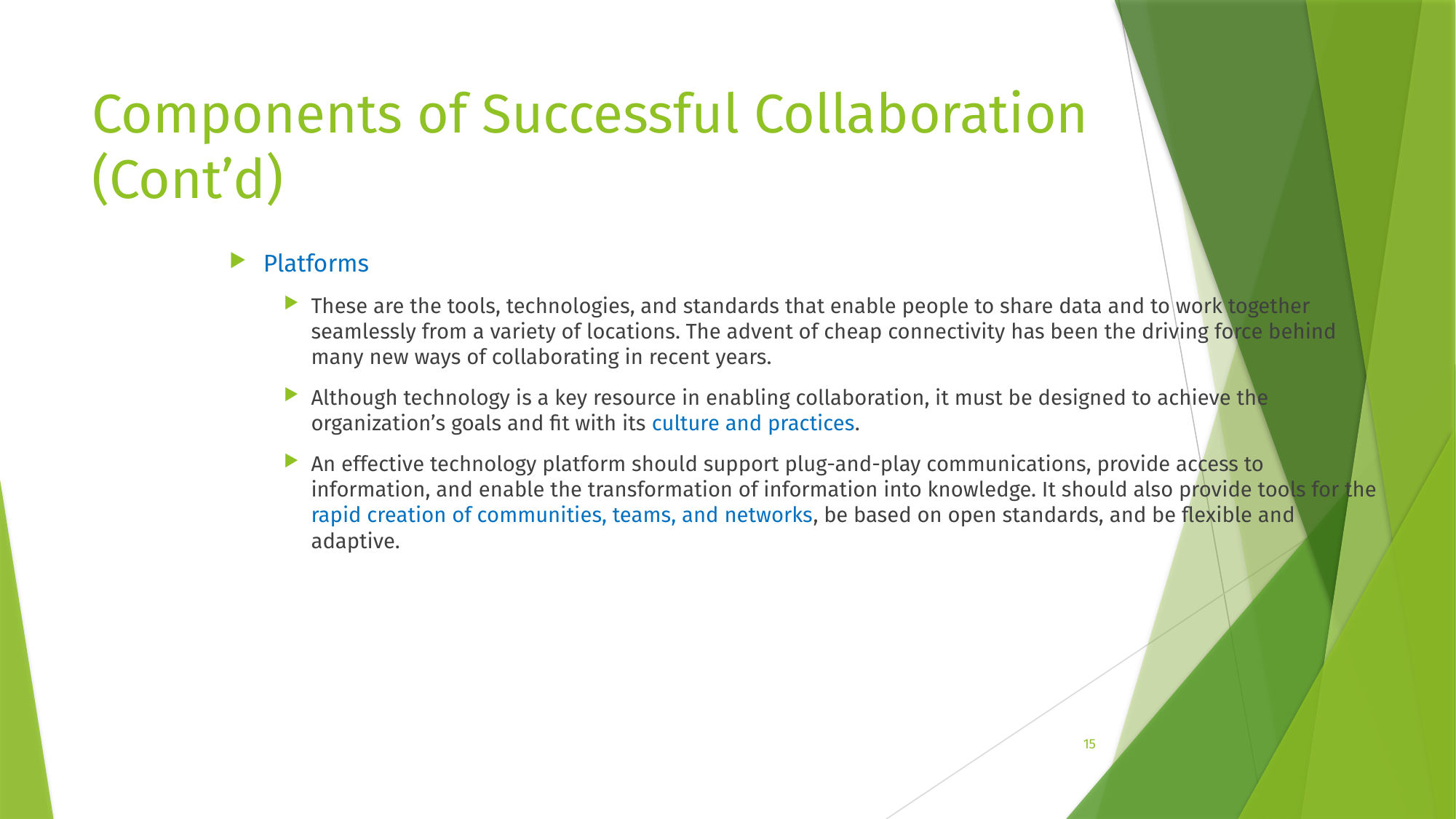

# Components of Successful Collaboration (Cont’d)
Platforms
These are the tools, technologies, and standards that enable people to share data and to work together seamlessly from a variety of locations. The advent of cheap connectivity has been the driving force behind many new ways of collaborating in recent years.
Although technology is a key resource in enabling collaboration, it must be designed to achieve the organization’s goals and fit with its culture and practices.
An effective technology platform should support plug-and-play communications, provide access to information, and enable the transformation of information into knowledge. It should also provide tools for the rapid creation of communities, teams, and networks, be based on open standards, and be flexible and adaptive.
15